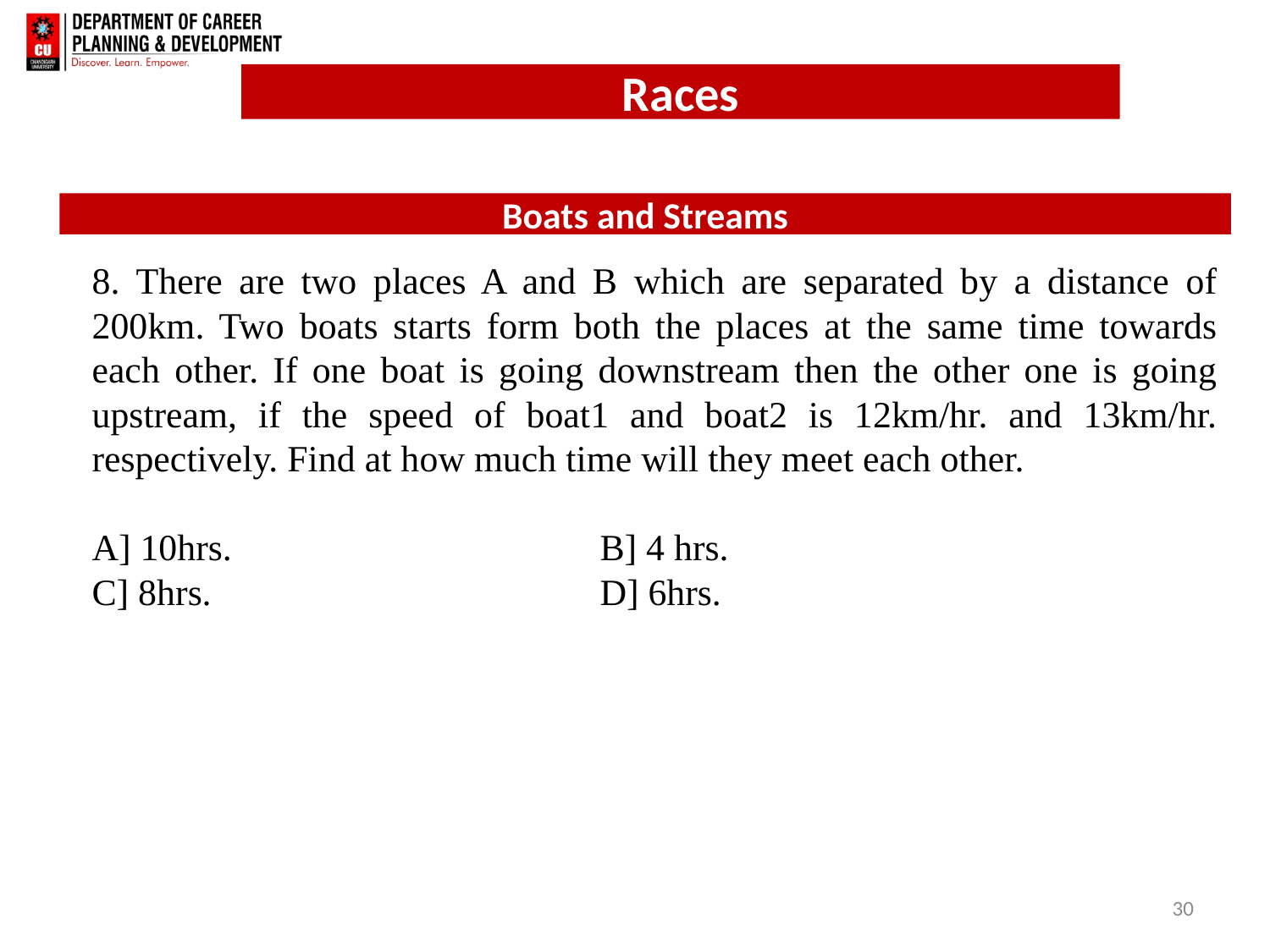

Boats and Streams
8. There are two places A and B which are separated by a distance of 200km. Two boats starts form both the places at the same time towards each other. If one boat is going downstream then the other one is going upstream, if the speed of boat1 and boat2 is 12km/hr. and 13km/hr. respectively. Find at how much time will they meet each other.

A] 10hrs.			B] 4 hrs.
C] 8hrs.				D] 6hrs.
30